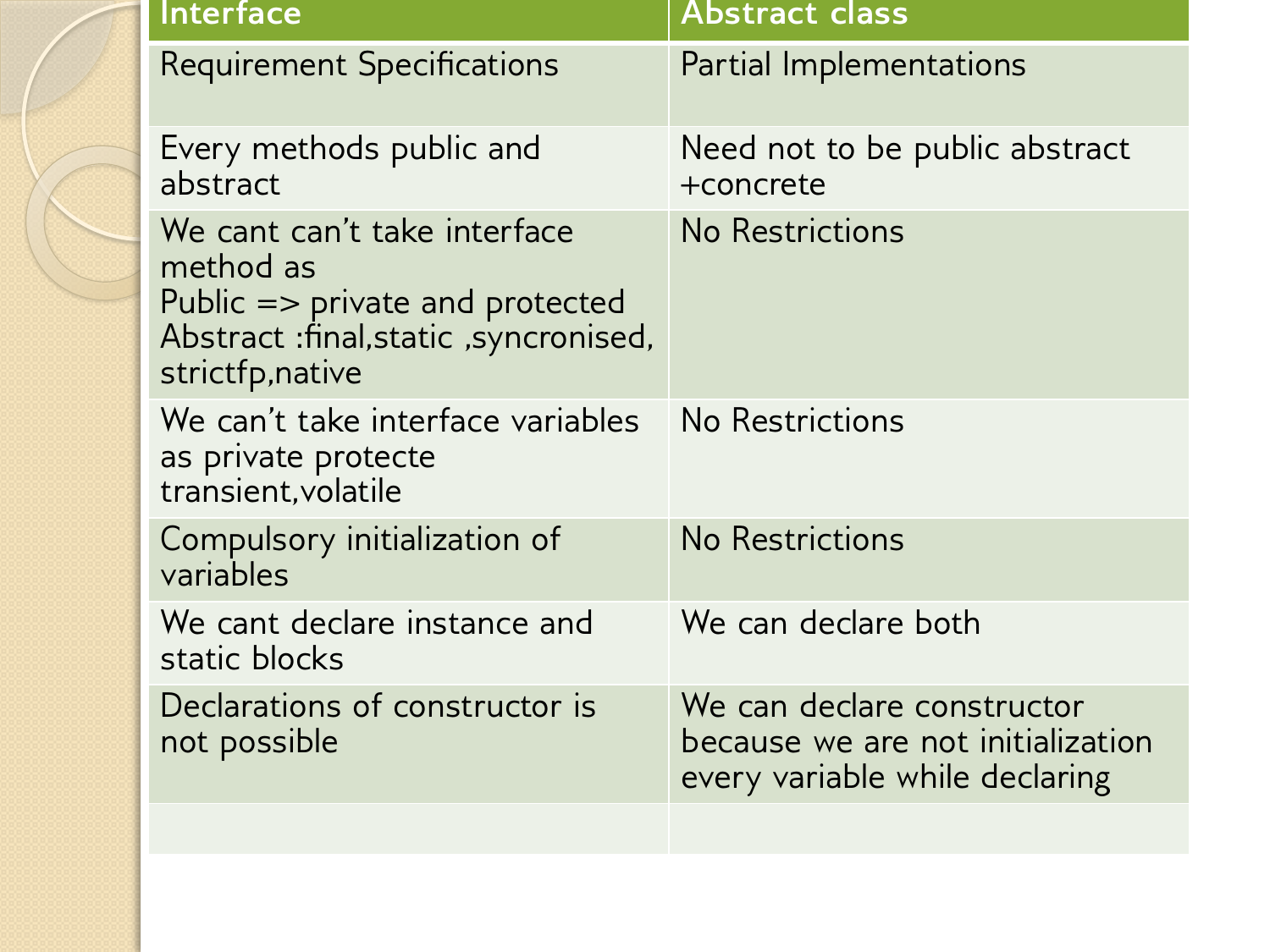

| Interface | Abstract class |
| --- | --- |
| Requirement Specifications | Partial Implementations |
| Every methods public and abstract | Need not to be public abstract +concrete |
| We cant can’t take interface method as Public => private and protected Abstract :final,static ,syncronised,strictfp,native | No Restrictions |
| We can’t take interface variables as private protecte transient,volatile | No Restrictions |
| Compulsory initialization of variables | No Restrictions |
| We cant declare instance and static blocks | We can declare both |
| Declarations of constructor is not possible | We can declare constructor because we are not initialization every variable while declaring |
|  |  |
#